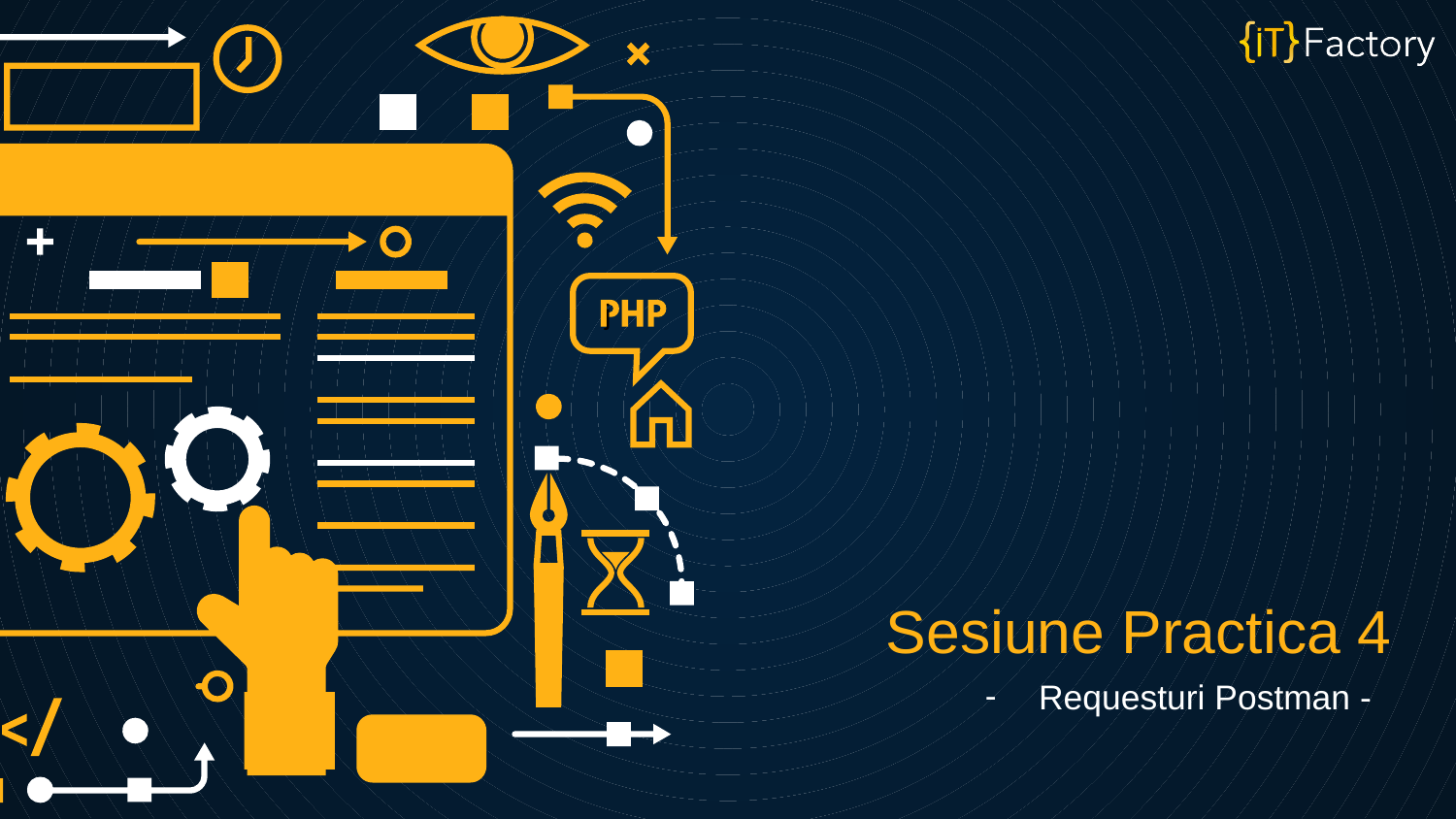

j

# Sesiune Practica 4

Requesturi Postman -